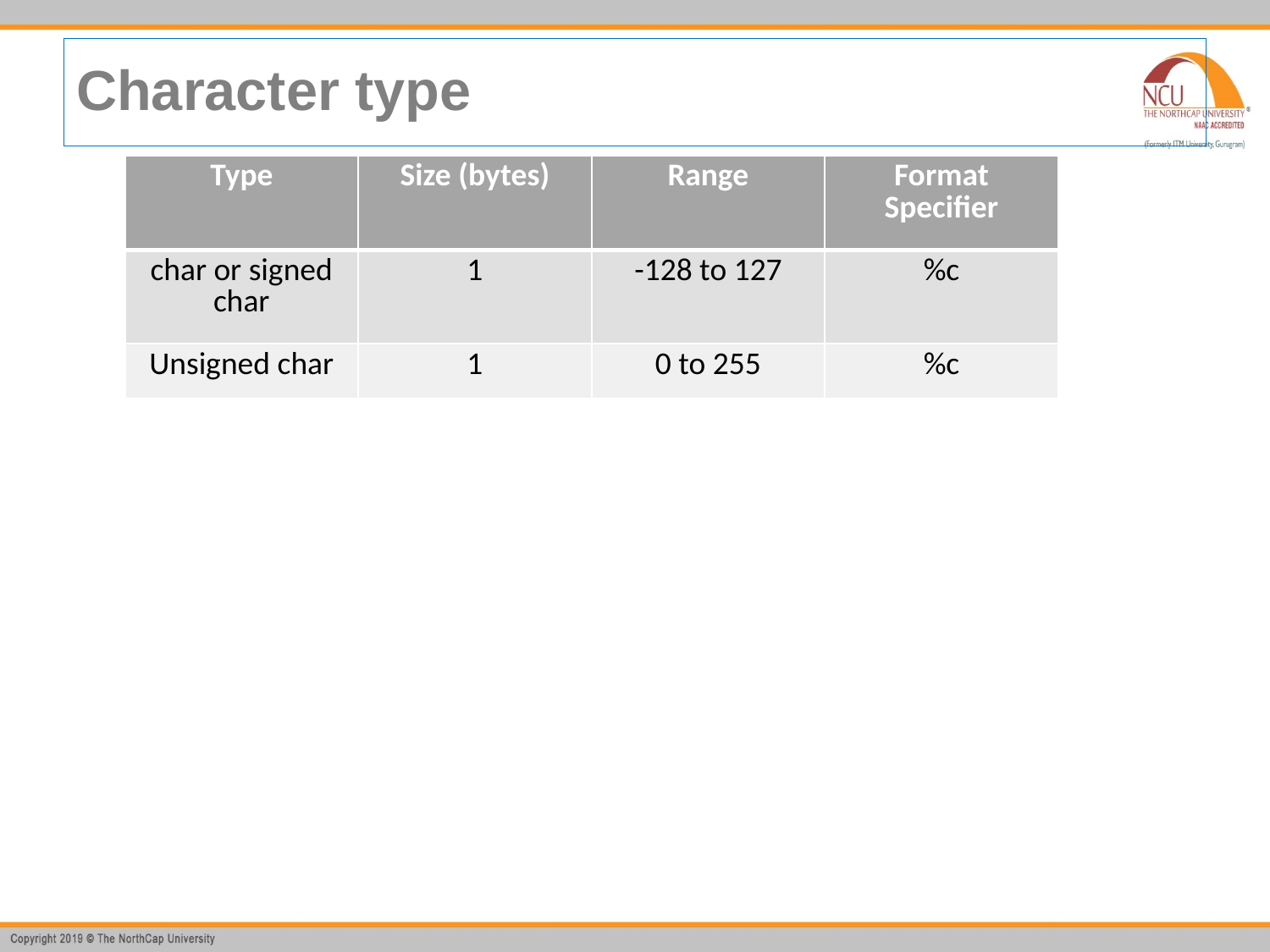

# Character type
| Type | Size (bytes) | Range | Format Specifier |
| --- | --- | --- | --- |
| char or signed char | 1 | -128 to 127 | %c |
| Unsigned char | 1 | 0 to 255 | %c |